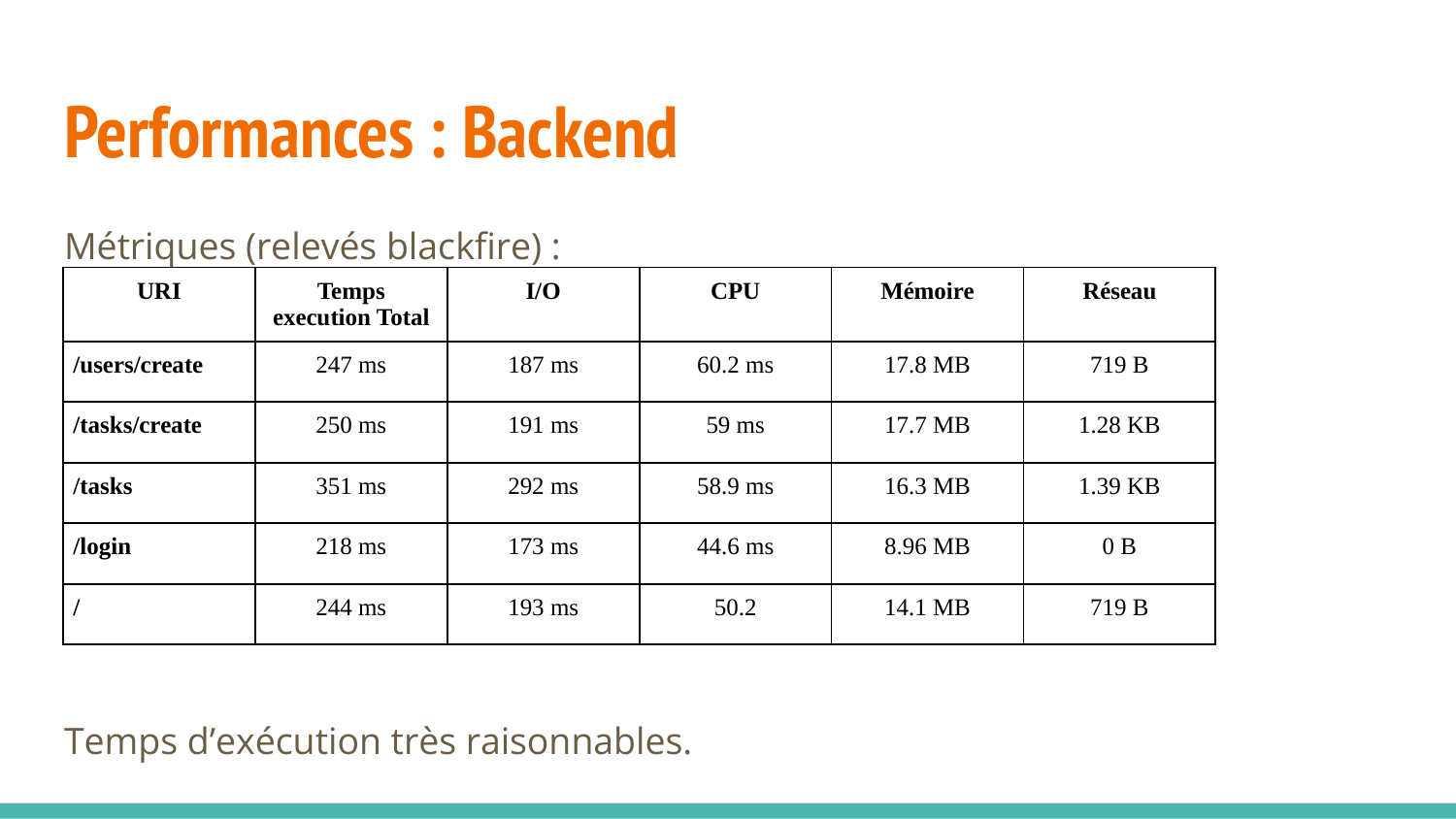

# Performances : Backend
Métriques (relevés blackfire) :

Temps d’exécution très raisonnables.

| URI | Temps execution Total | I/O | CPU | Mémoire | Réseau |
| --- | --- | --- | --- | --- | --- |
| /users/create | 247 ms | 187 ms | 60.2 ms | 17.8 MB | 719 B |
| /tasks/create | 250 ms | 191 ms | 59 ms | 17.7 MB | 1.28 KB |
| /tasks | 351 ms | 292 ms | 58.9 ms | 16.3 MB | 1.39 KB |
| /login | 218 ms | 173 ms | 44.6 ms | 8.96 MB | 0 B |
| / | 244 ms | 193 ms | 50.2 | 14.1 MB | 719 B |